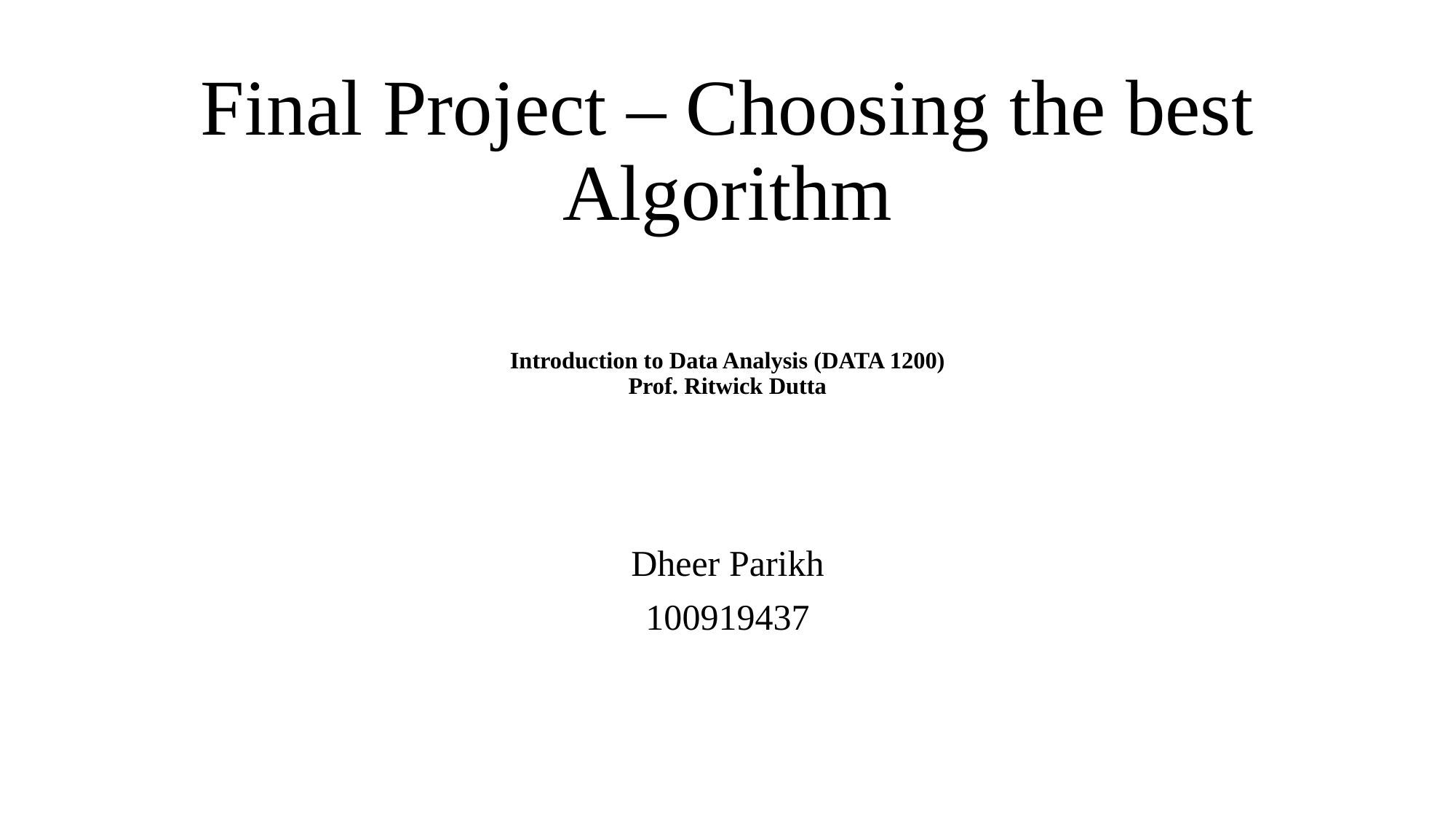

# Final Project – Choosing the best Algorithm Introduction to Data Analysis (DATA 1200) Prof. Ritwick Dutta
Dheer Parikh
100919437